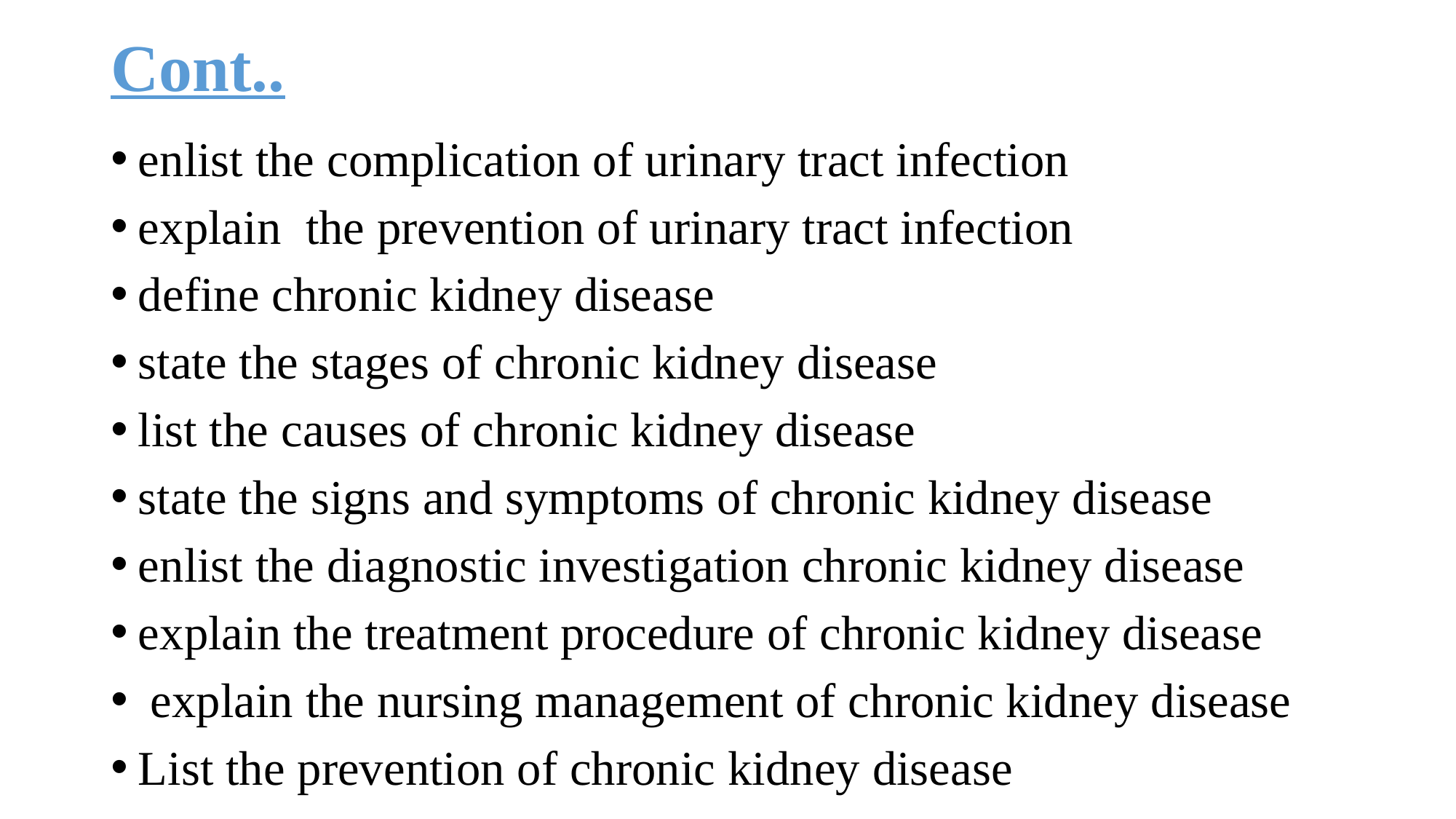

# Cont..
enlist the complication of urinary tract infection
explain  the prevention of urinary tract infection
define chronic kidney disease
state the stages of chronic kidney disease
list the causes of chronic kidney disease
state the signs and symptoms of chronic kidney disease
enlist the diagnostic investigation chronic kidney disease
explain the treatment procedure of chronic kidney disease
 explain the nursing management of chronic kidney disease
List the prevention of chronic kidney disease